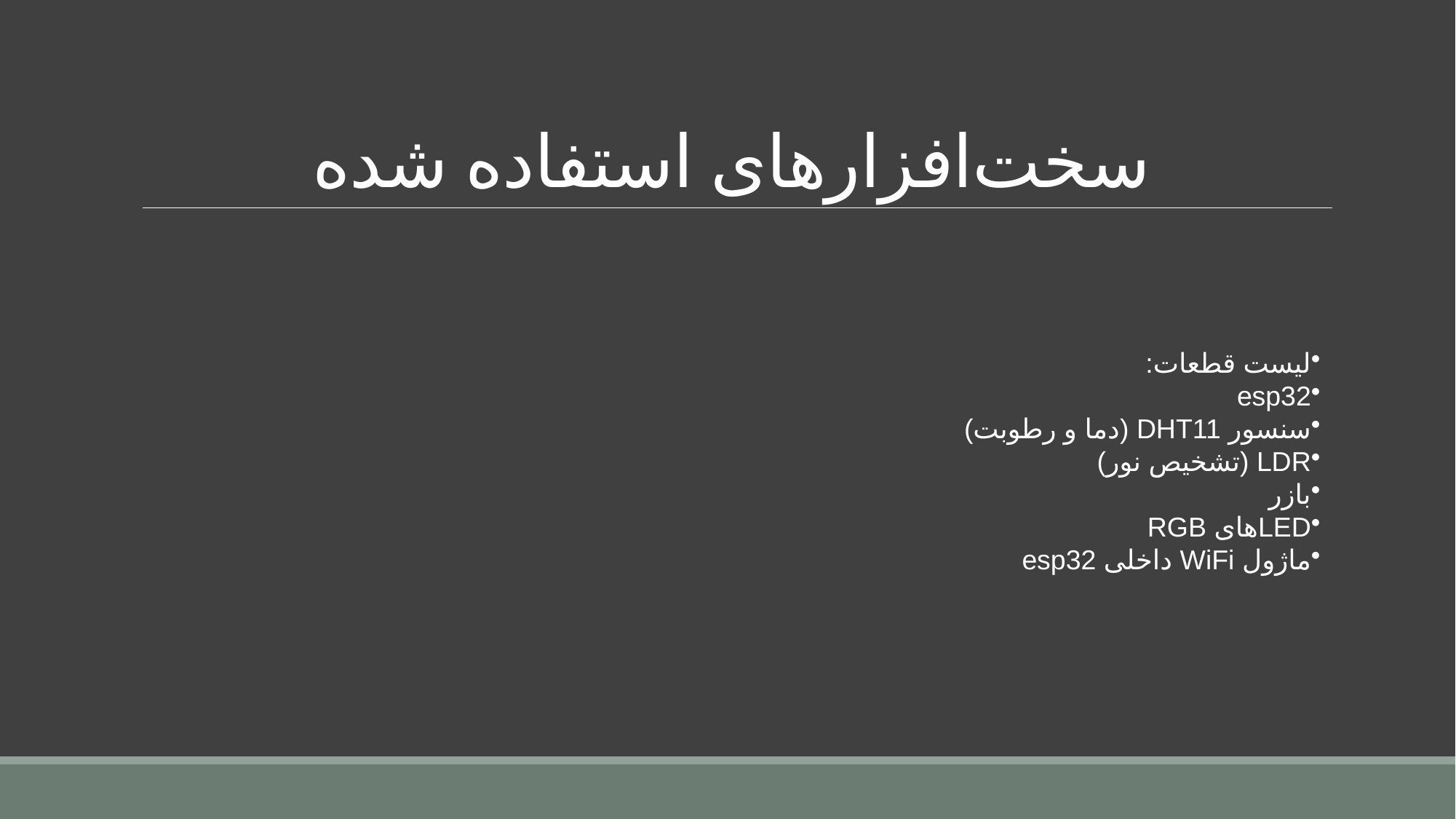

# سخت‌افزارهای استفاده ‌شده
لیست قطعات:
esp32
سنسور DHT11 (دما و رطوبت)
LDR (تشخیص نور)
بازر
LEDهای RGB
ماژول WiFi داخلی esp32